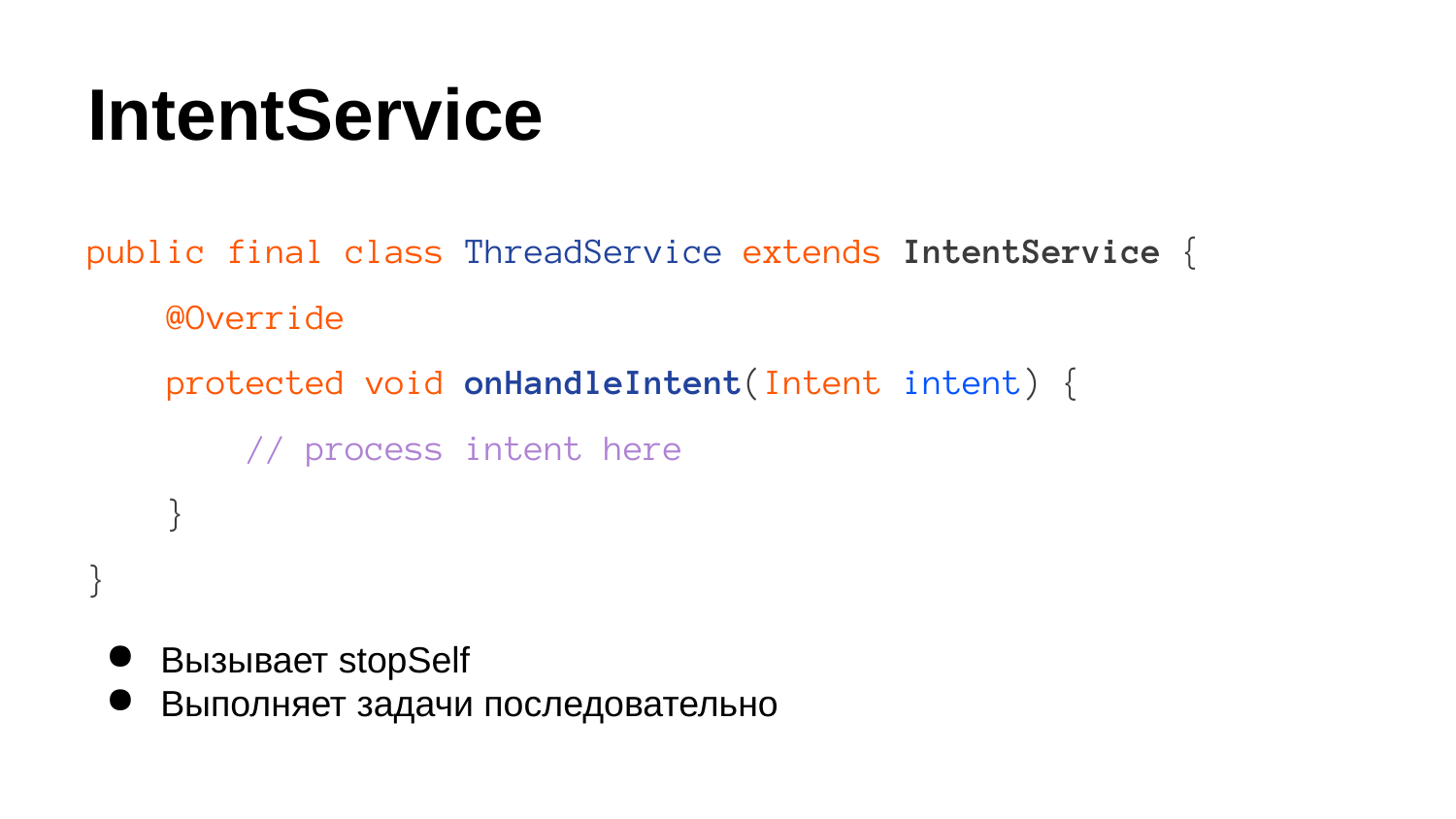

# IntentService
public final class ThreadService extends IntentService {
    @Override
    protected void onHandleIntent(Intent intent) {
        // process intent here
    }
}
Вызывает stopSelf
Выполняет задачи последовательно